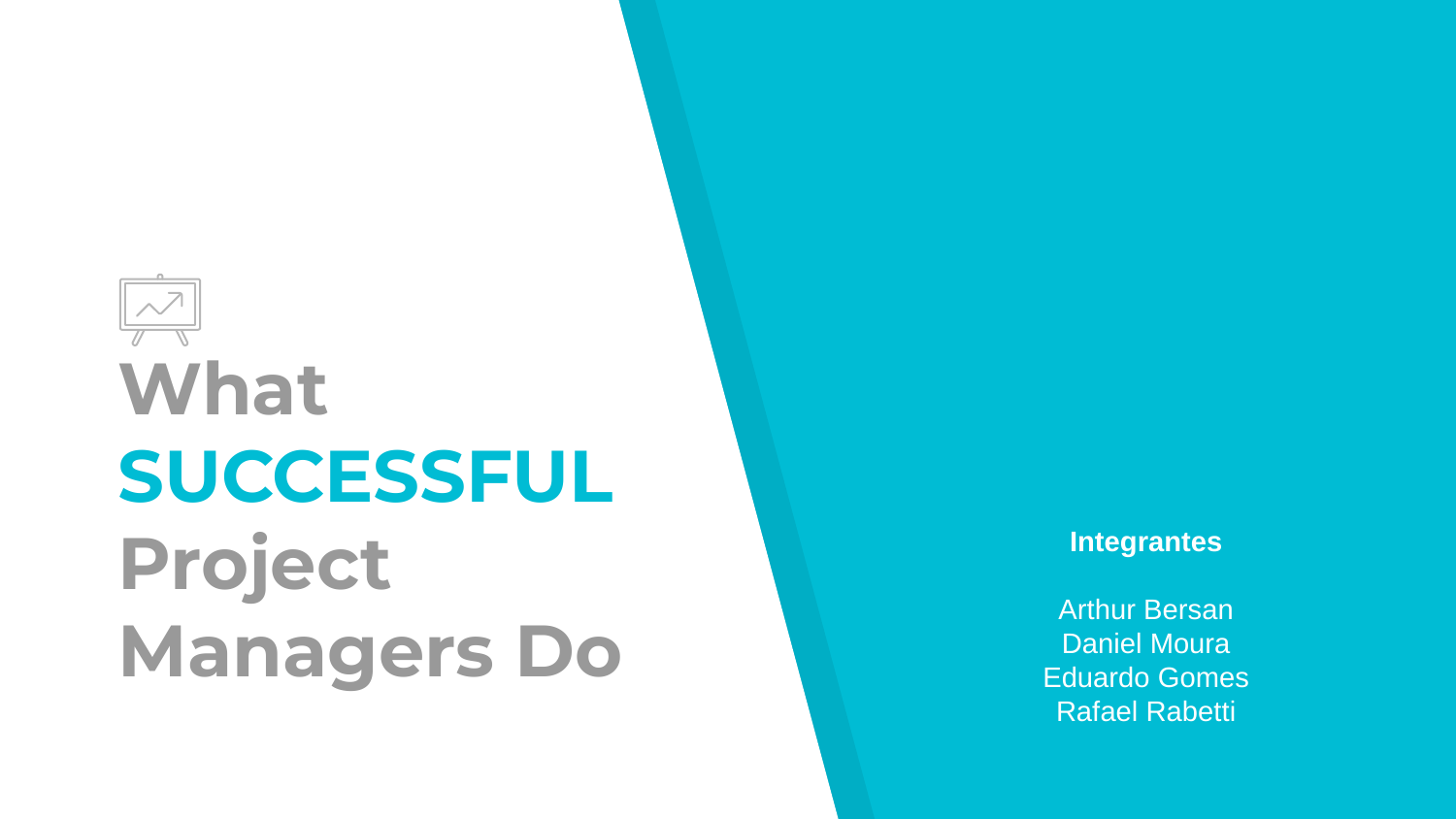

# What
SUCCESSFUL Project Managers Do
Integrantes

Arthur Bersan
Daniel Moura
Eduardo Gomes
Rafael Rabetti